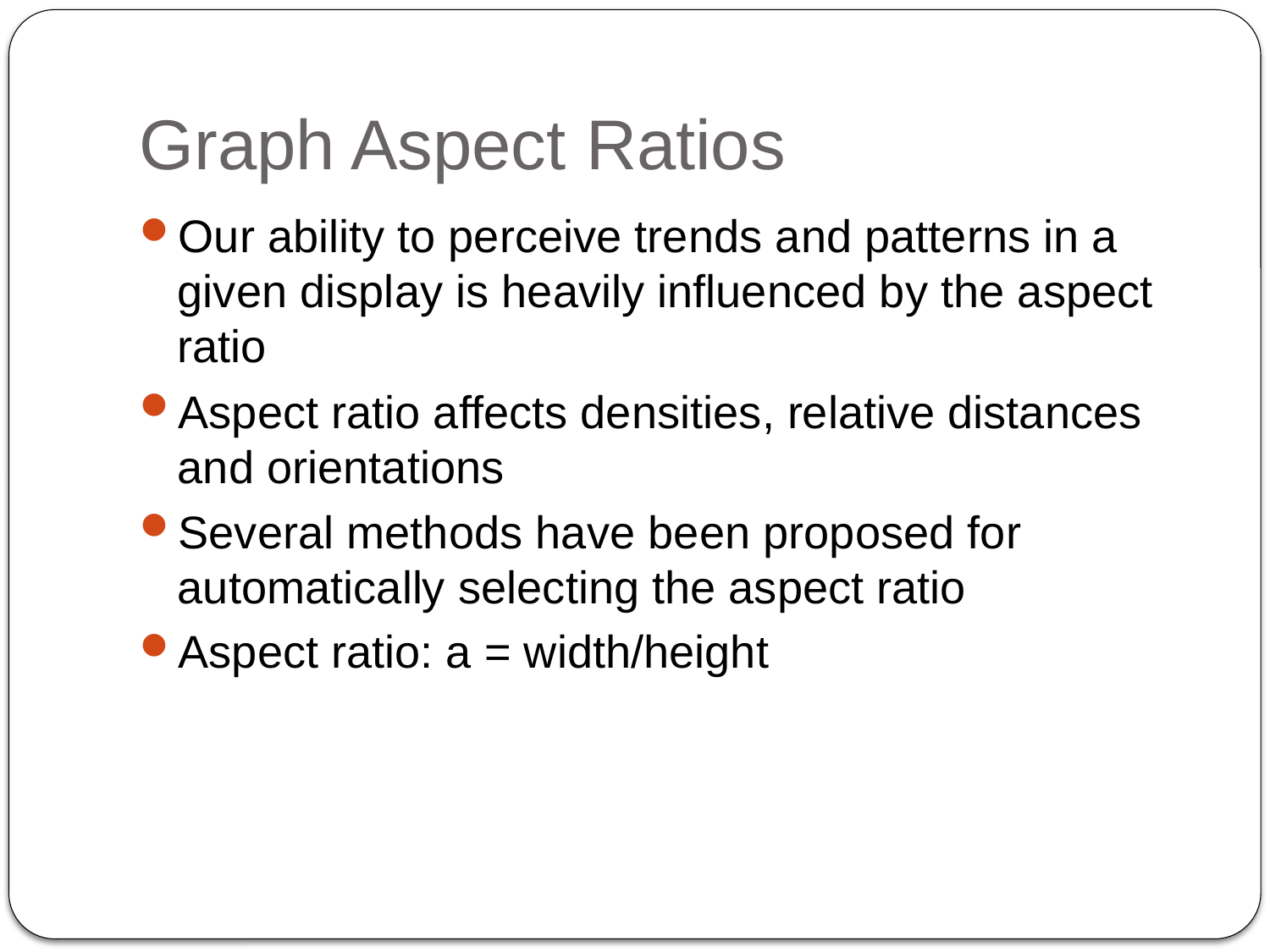

# Graph Aspect Ratios
Our ability to perceive trends and patterns in a given display is heavily influenced by the aspect ratio
Aspect ratio affects densities, relative distances and orientations
Several methods have been proposed for automatically selecting the aspect ratio
Aspect ratio: a = width/height